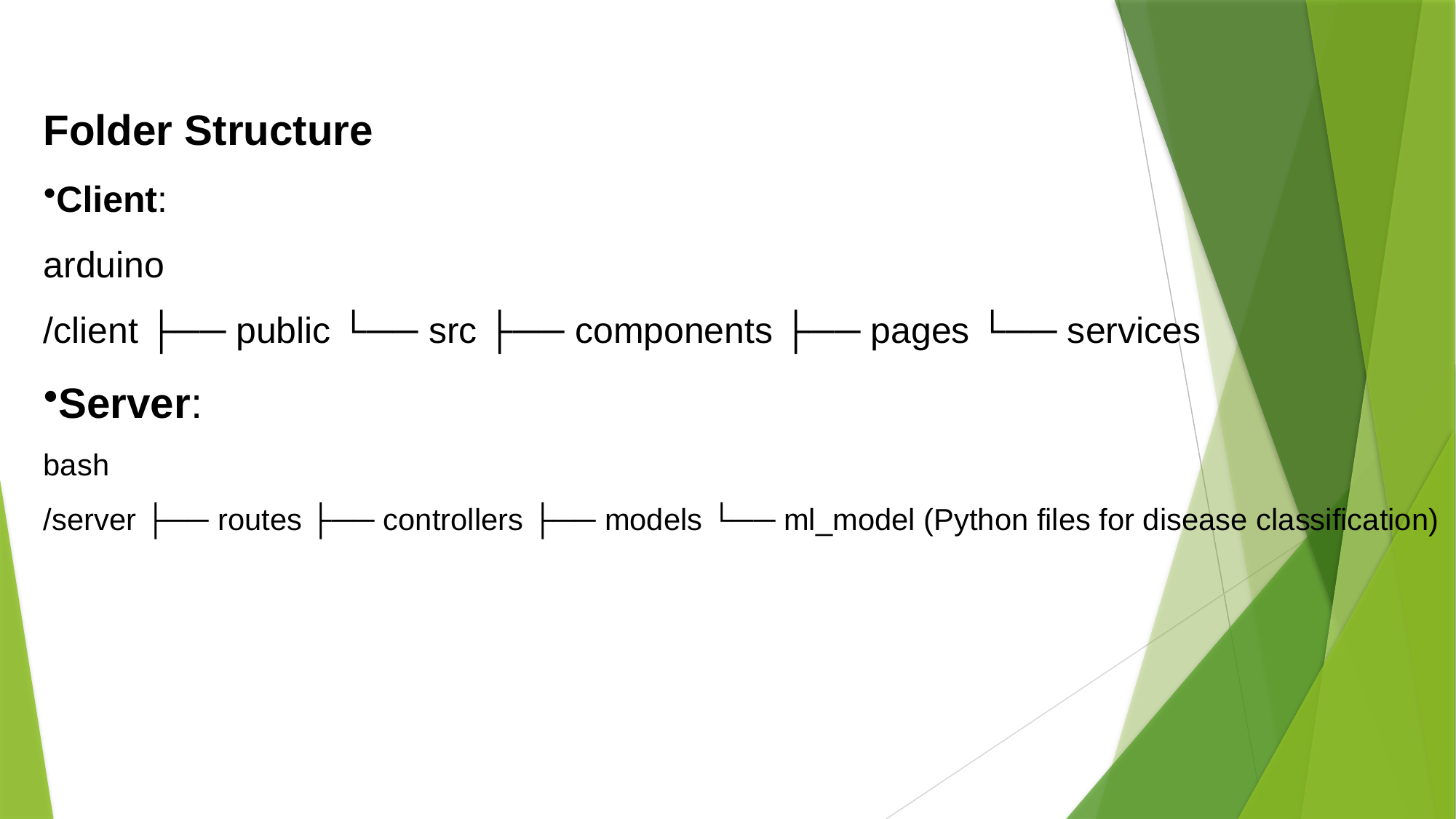

Folder Structure
Client:
arduino
/client ├── public └── src ├── components ├── pages └── services
Server:
bash
/server ├── routes ├── controllers ├── models └── ml_model (Python files for disease classification)